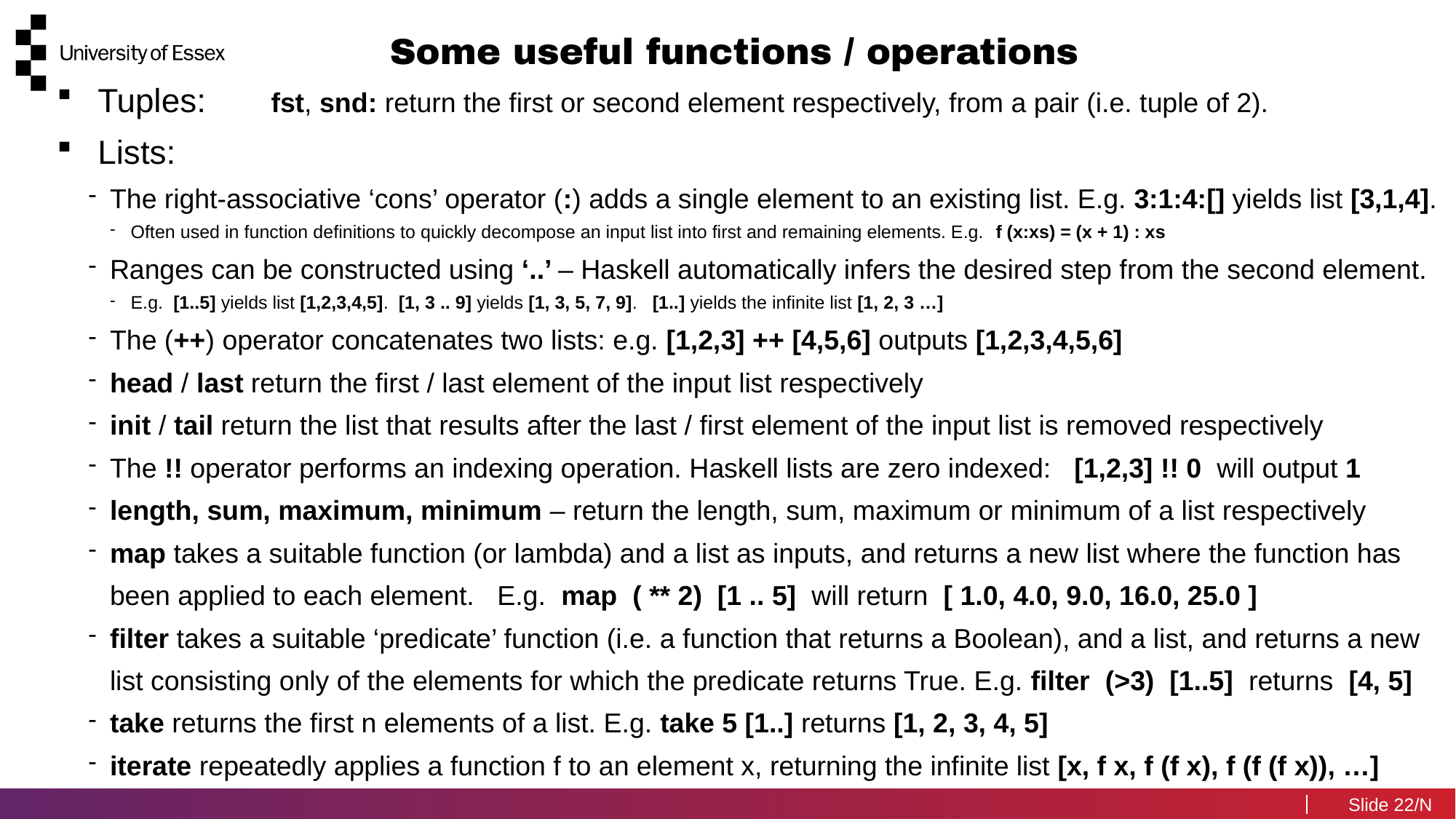

Some useful functions / operations
Tuples:       fst, snd: return the first or second element respectively, from a pair (i.e. tuple of 2).
Lists:
The right-associative ‘cons’ operator (:) adds a single element to an existing list. E.g. 3:1:4:[] yields list [3,1,4].
Often used in function definitions to quickly decompose an input list into first and remaining elements. E.g.  f (x:xs) = (x + 1) : xs
Ranges can be constructed using ‘..’ – Haskell automatically infers the desired step from the second element.
E.g.  [1..5] yields list [1,2,3,4,5].  [1, 3 .. 9] yields [1, 3, 5, 7, 9].   [1..] yields the infinite list [1, 2, 3 …]
The (++) operator concatenates two lists: e.g. [1,2,3] ++ [4,5,6] outputs [1,2,3,4,5,6]
head / last return the first / last element of the input list respectively
init / tail return the list that results after the last / first element of the input list is removed respectively
The !! operator performs an indexing operation. Haskell lists are zero indexed:   [1,2,3] !! 0  will output 1
length, sum, maximum, minimum – return the length, sum, maximum or minimum of a list respectively
map takes a suitable function (or lambda) and a list as inputs, and returns a new list where the function has been applied to each element.   E.g.  map  ( ** 2)  [1 .. 5]  will return  [ 1.0, 4.0, 9.0, 16.0, 25.0 ]
filter takes a suitable ‘predicate’ function (i.e. a function that returns a Boolean), and a list, and returns a new list consisting only of the elements for which the predicate returns True. E.g. filter  (>3)  [1..5]  returns  [4, 5]
take returns the first n elements of a list. E.g. take 5 [1..] returns [1, 2, 3, 4, 5]
iterate repeatedly applies a function f to an element x, returning the infinite list [x, f x, f (f x), f (f (f x)), …]
22/N